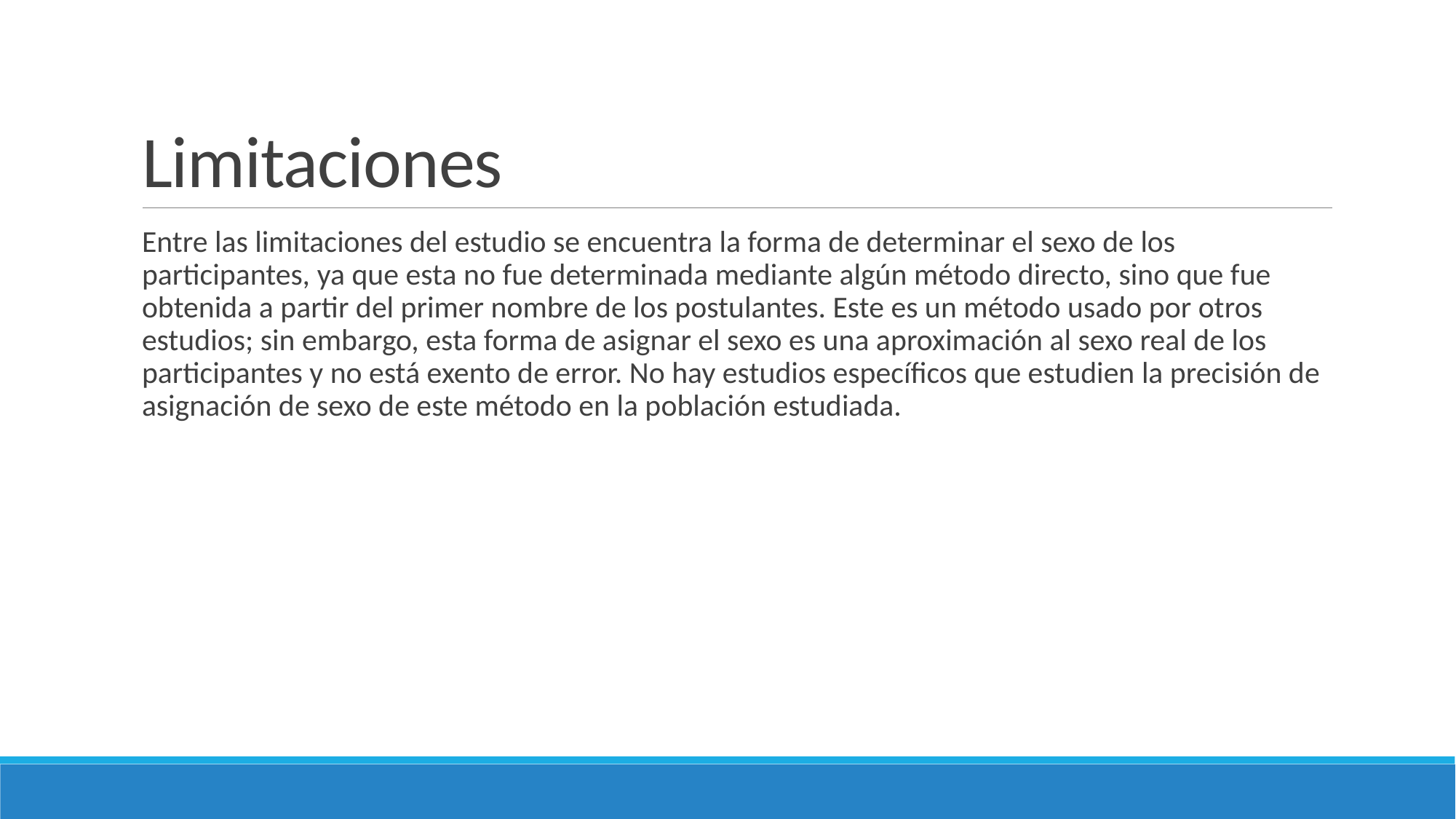

# Limitaciones
Entre las limitaciones del estudio se encuentra la forma de determinar el sexo de los participantes, ya que esta no fue determinada mediante algún método directo, sino que fue obtenida a partir del primer nombre de los postulantes. Este es un método usado por otros estudios; sin embargo, esta forma de asignar el sexo es una aproximación al sexo real de los participantes y no está exento de error. No hay estudios específicos que estudien la precisión de asignación de sexo de este método en la población estudiada.